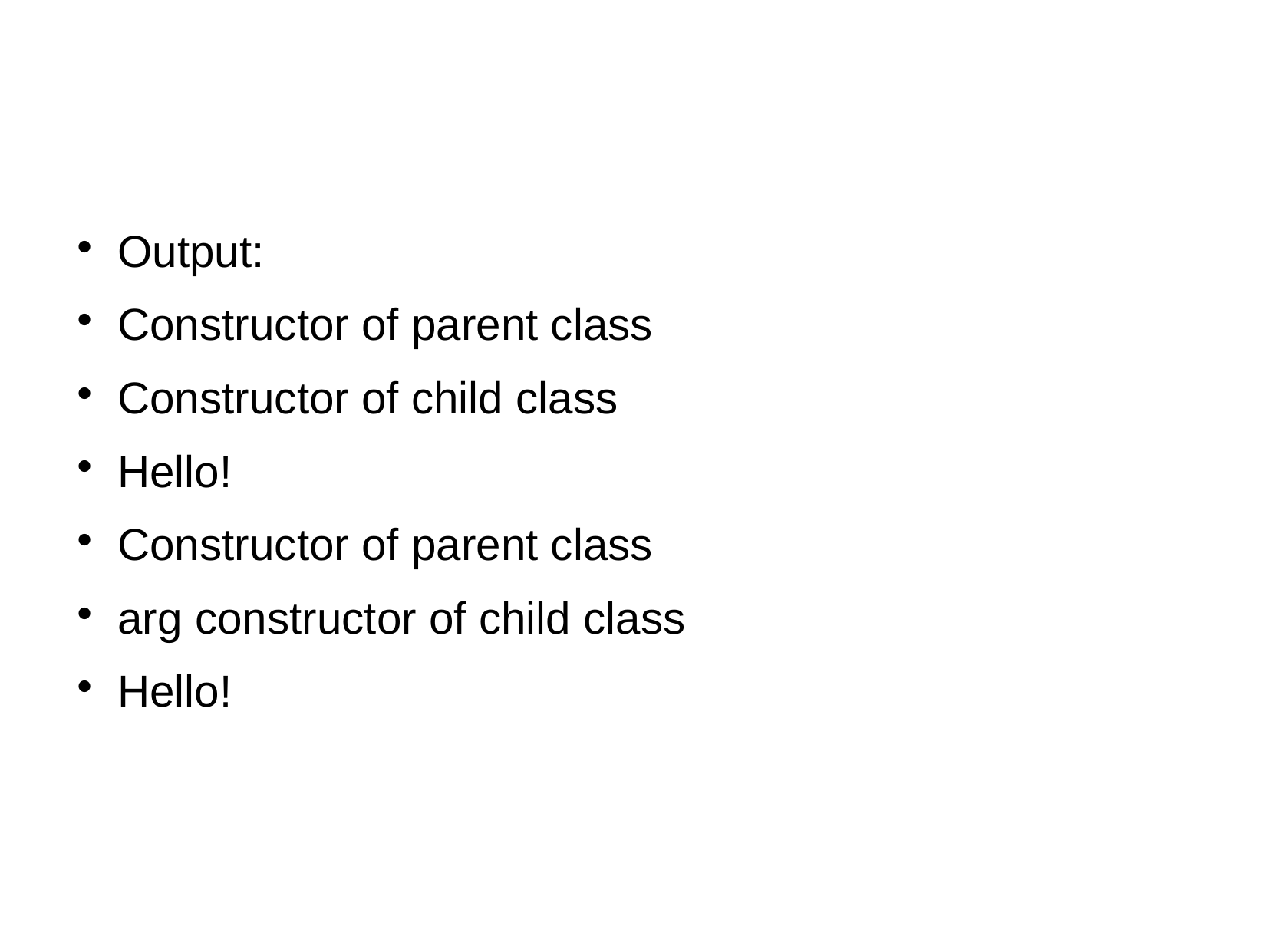

Output:
Constructor of parent class
Constructor of child class
Hello!
Constructor of parent class
arg constructor of child class
Hello!